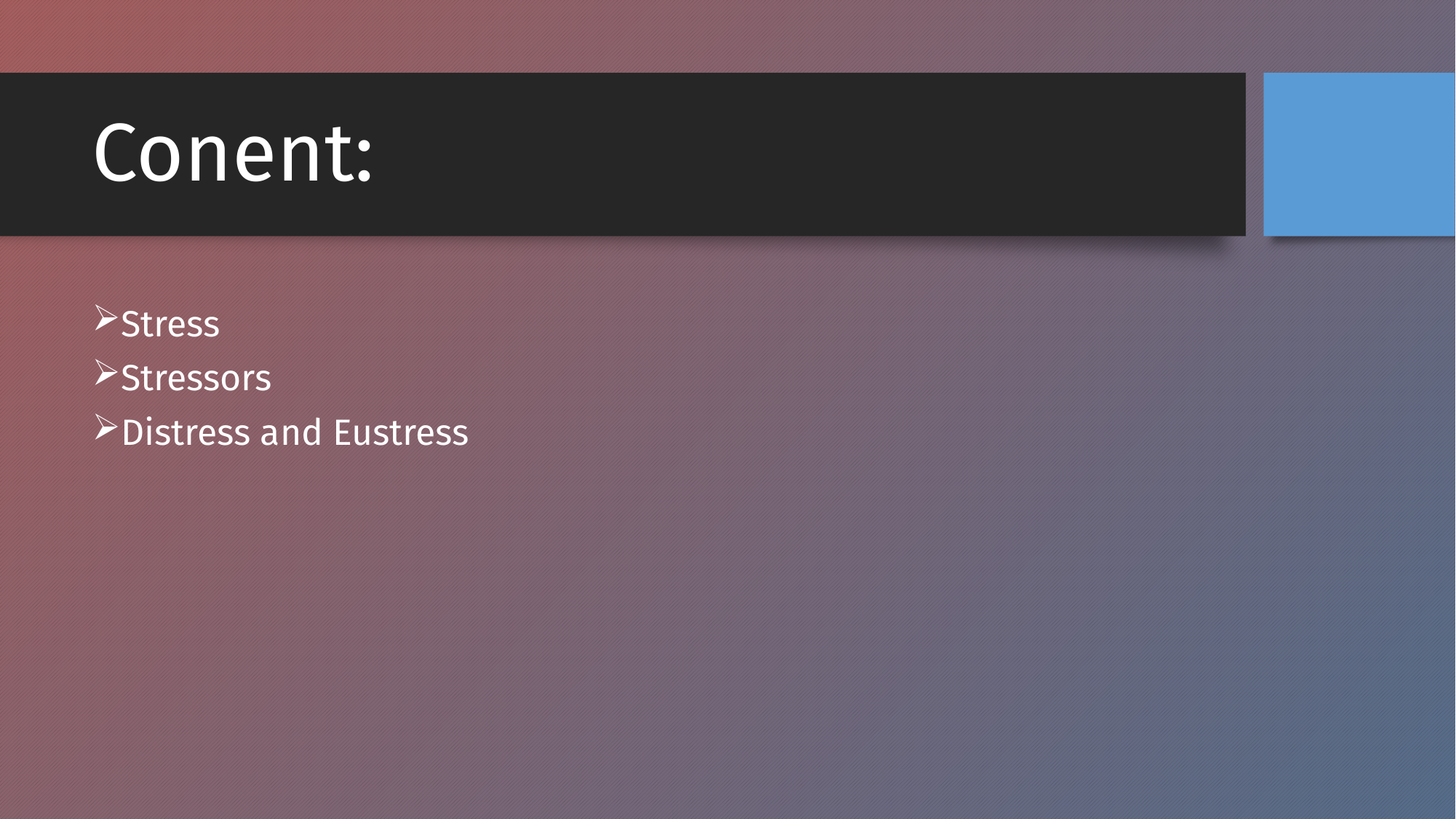

# Conent:
Stress
Stressors
Distress and Eustress